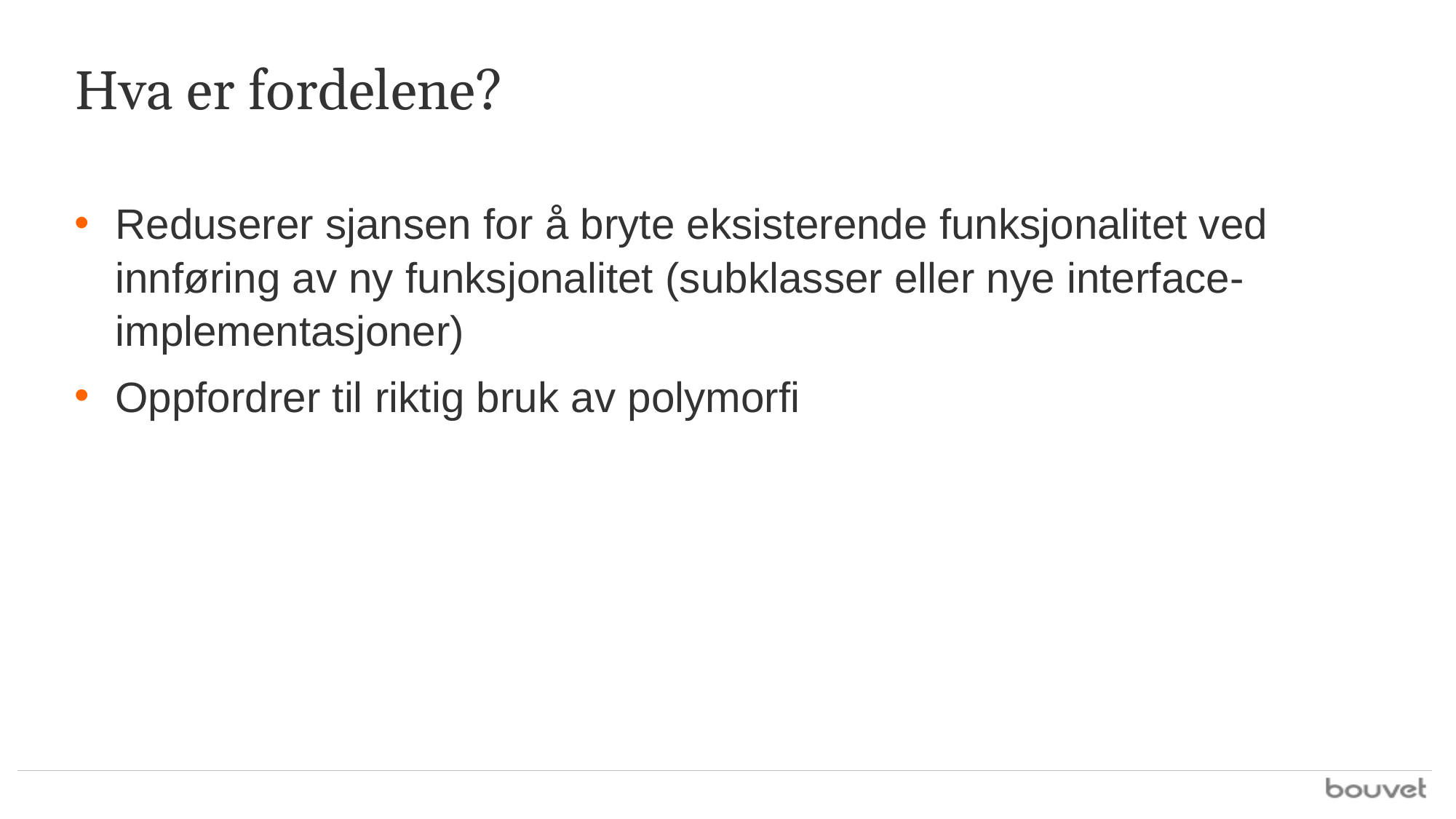

# Hva er fordelene?
Reduserer sjansen for å bryte eksisterende funksjonalitet ved innføring av ny funksjonalitet (subklasser eller nye interface-implementasjoner)
Oppfordrer til riktig bruk av polymorfi